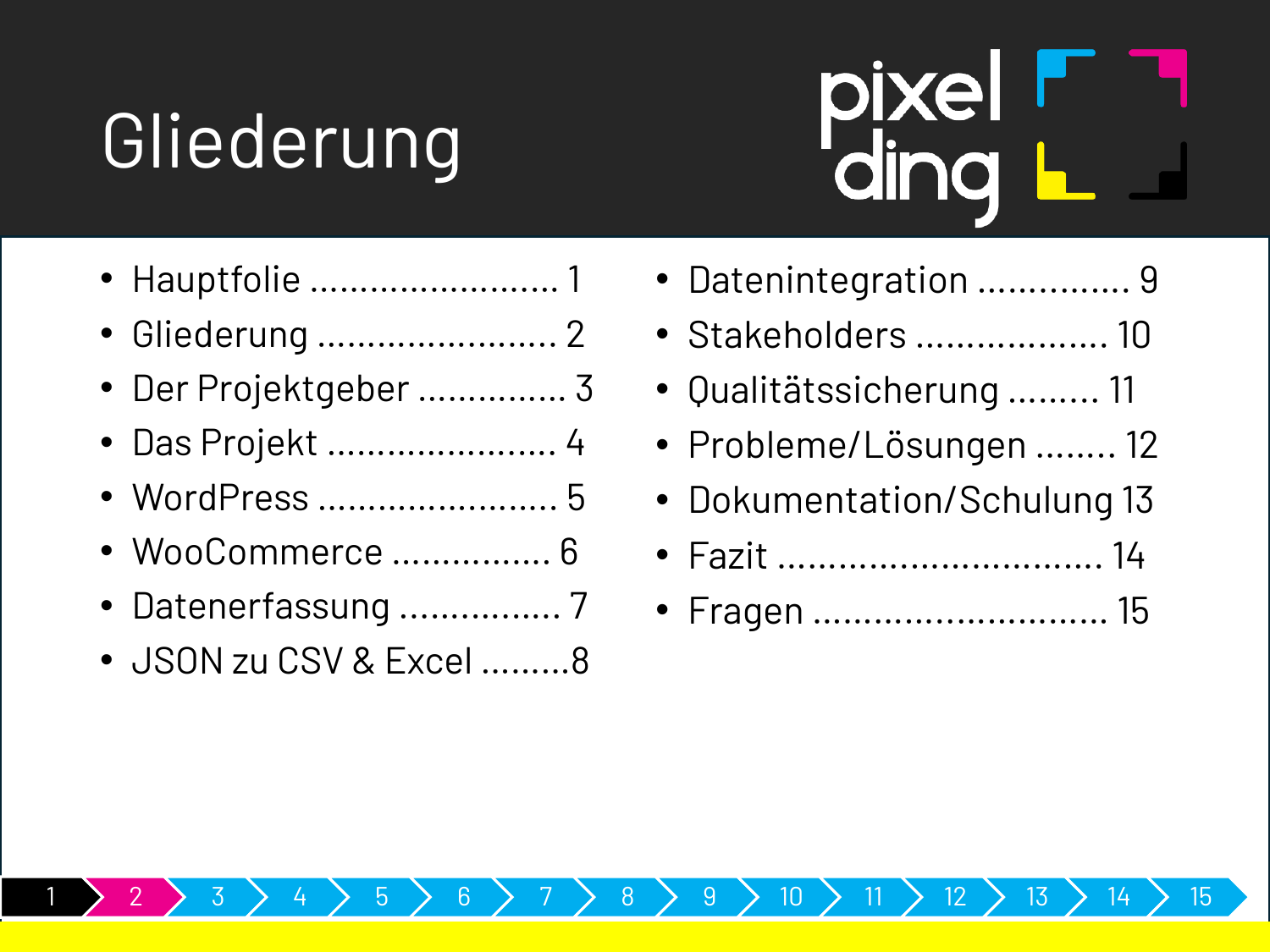

# Gliederung
Hauptfolie ………………….… 1
Gliederung …………….…….. 2
Der Projektgeber …………… 3
Das Projekt ……………….…. 4
WordPress …………….…….. 5
WooCommerce ……………. 6
Datenerfassung ...….….….. 7
JSON zu CSV & Excel ………8

Datenintegration ……..……. 9
Stakeholders ………………. 10
Qualitätssicherung ……... 11
Probleme/Lösungen …….. 12
Dokumentation/Schulung 13
Fazit ………….………………. 14
Fragen …………..…………… 15
1
2
3
4
5
6
7
8
9
10
11
12
13
14
15